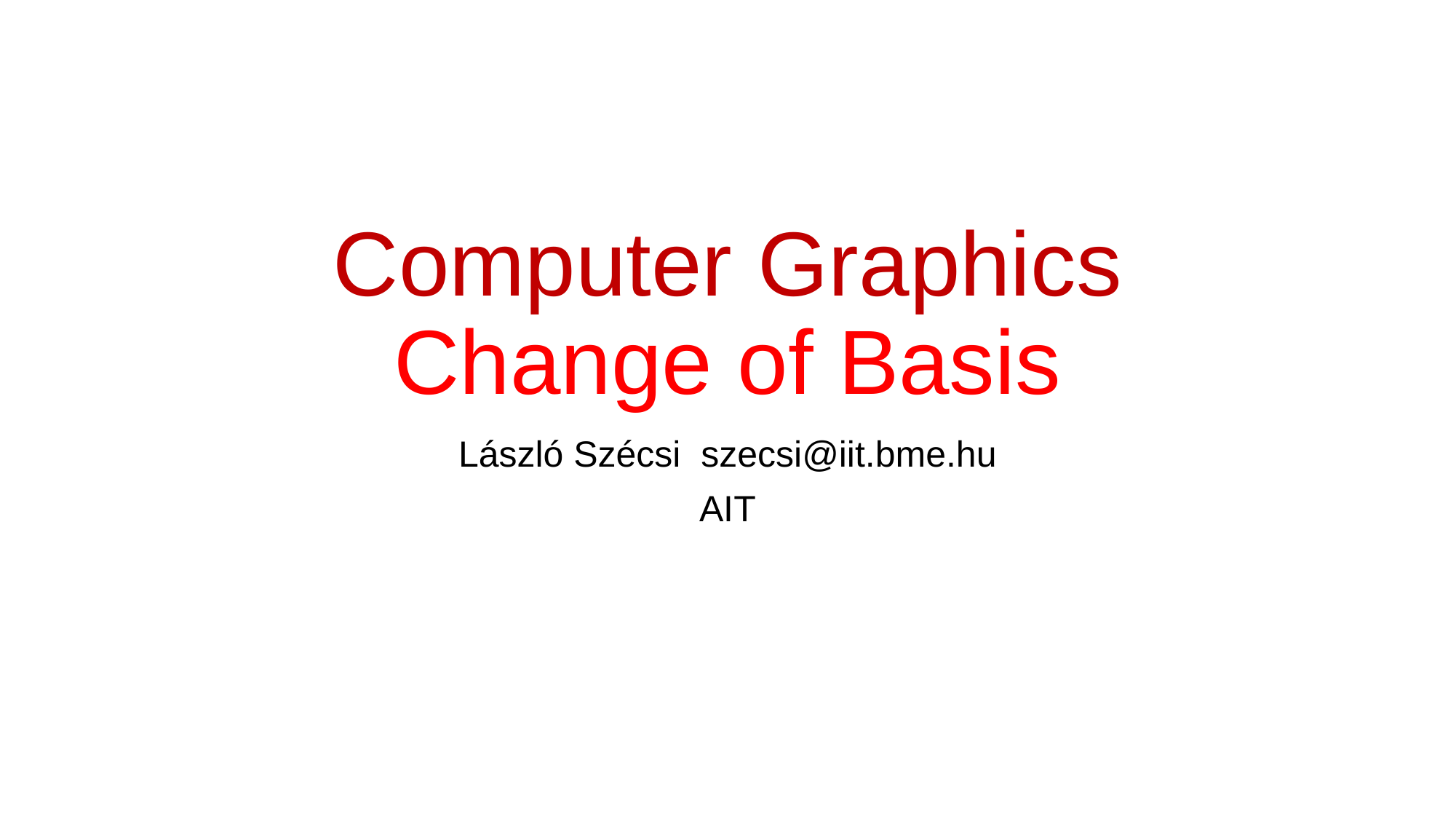

# Computer Graphics Change of Basis
László Szécsi  szecsi@iit.bme.hu
AIT